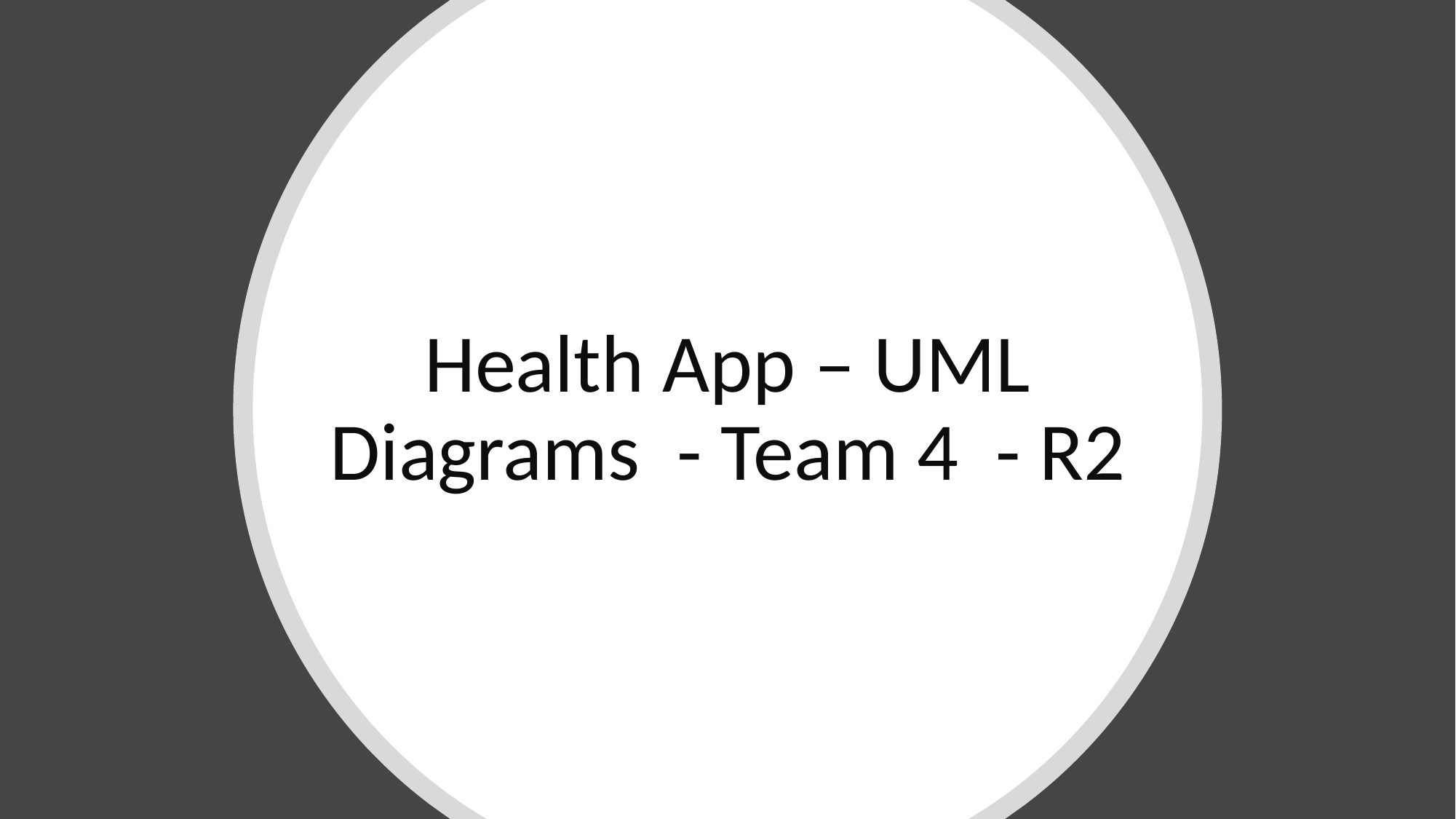

# Health App – UML Diagrams  - Team 4  - R2